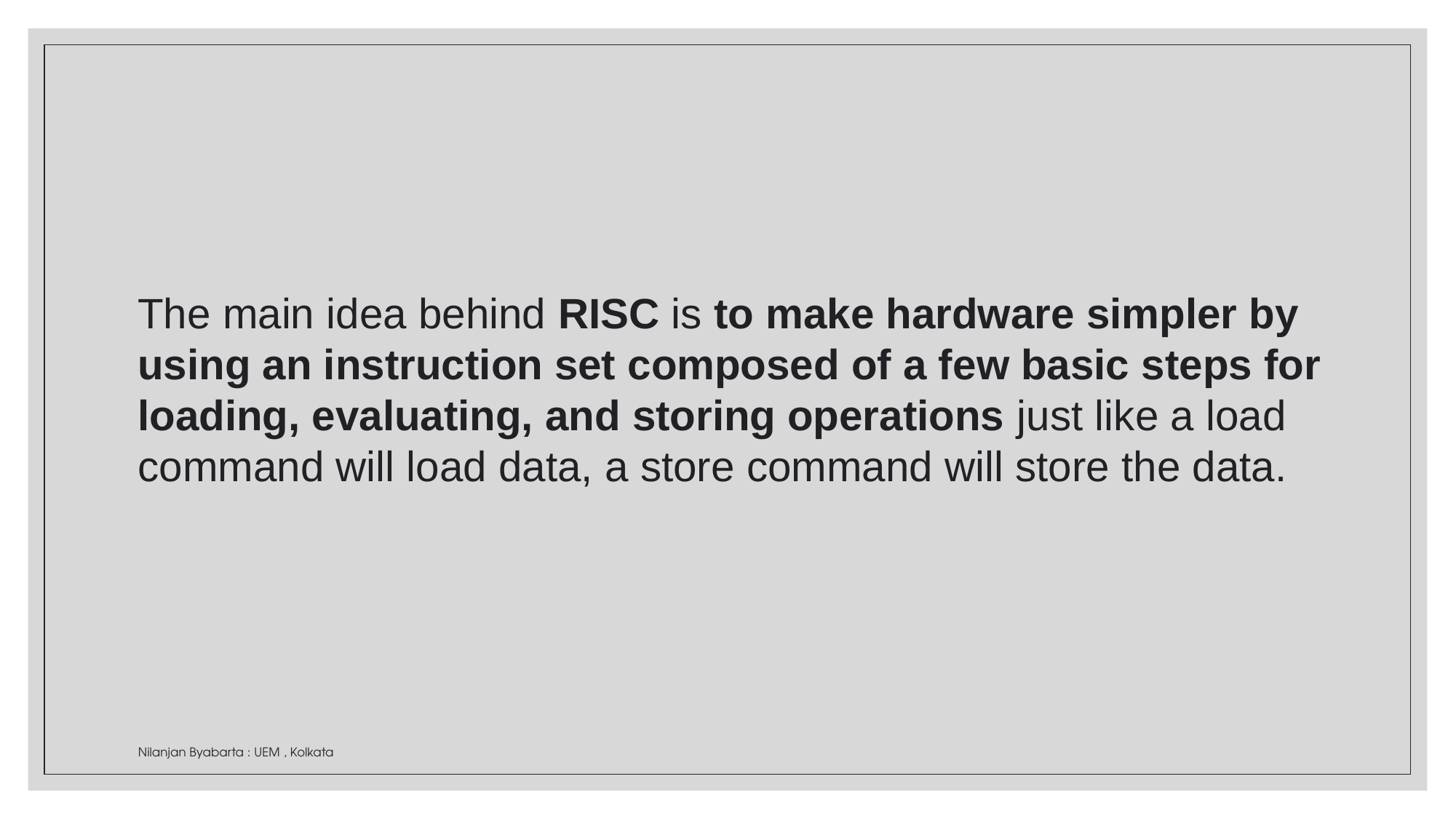

The main idea behind RISC is to make hardware simpler by using an instruction set composed of a few basic steps for loading, evaluating, and storing operations just like a load command will load data, a store command will store the data.
Nilanjan Byabarta : UEM , Kolkata